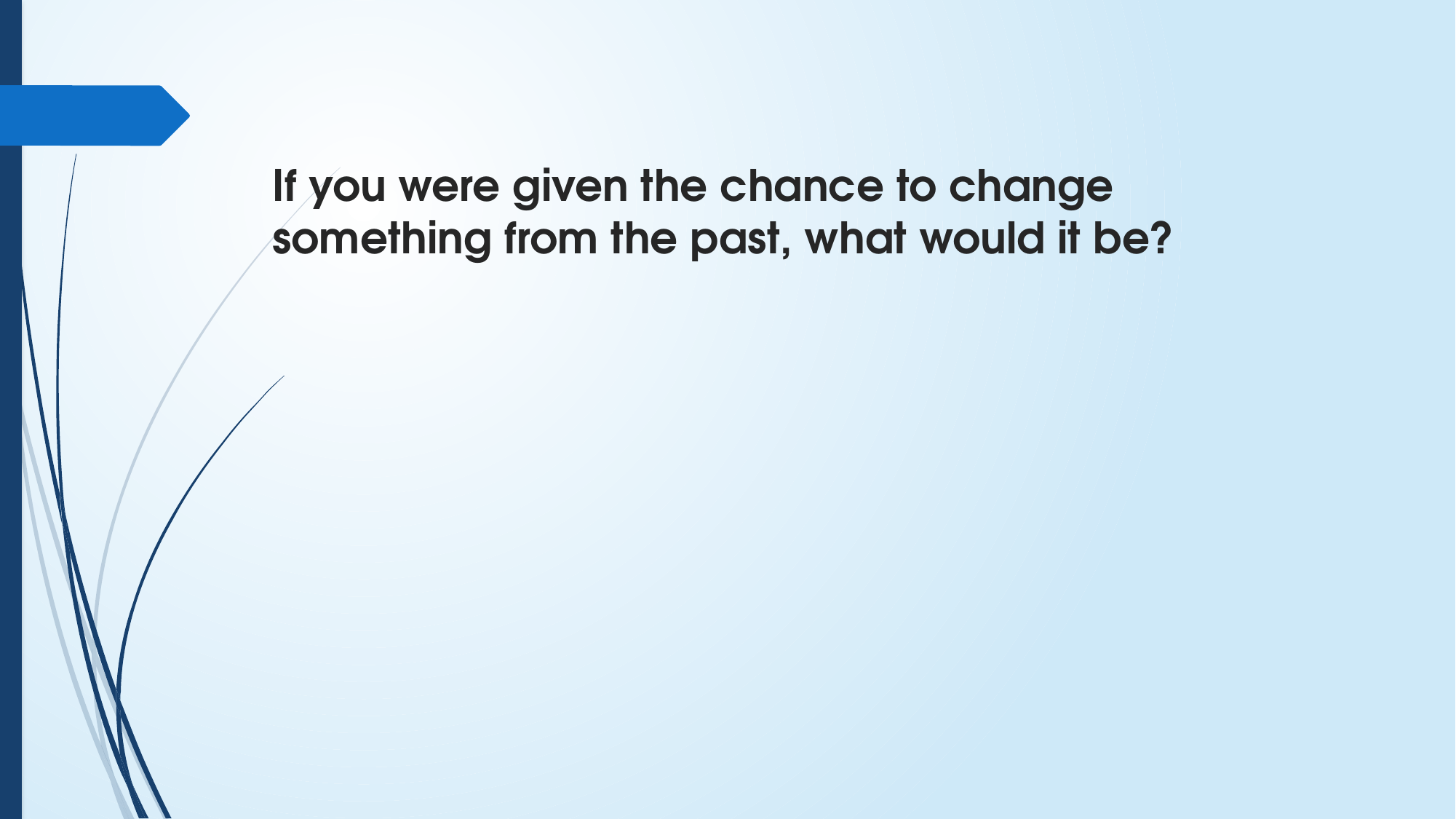

# If you were given the chance to change something from the past, what would it be?